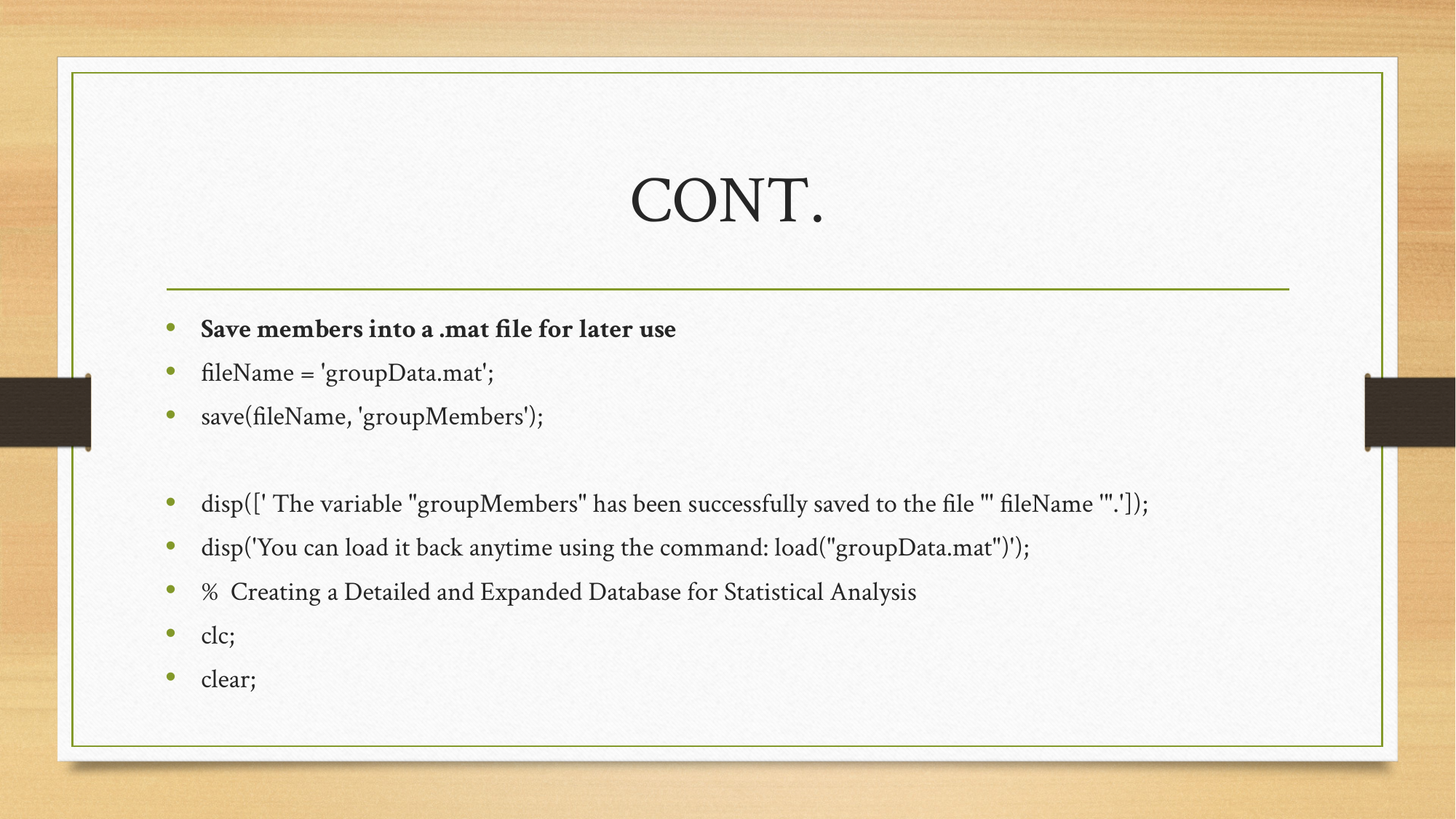

# CONT.
Save members into a .mat file for later use
fileName = 'groupData.mat';
save(fileName, 'groupMembers');

disp([' The variable "groupMembers" has been successfully saved to the file "' fileName '".']);
disp('You can load it back anytime using the command: load("groupData.mat")');
%  Creating a Detailed and Expanded Database for Statistical Analysis
clc;
clear;